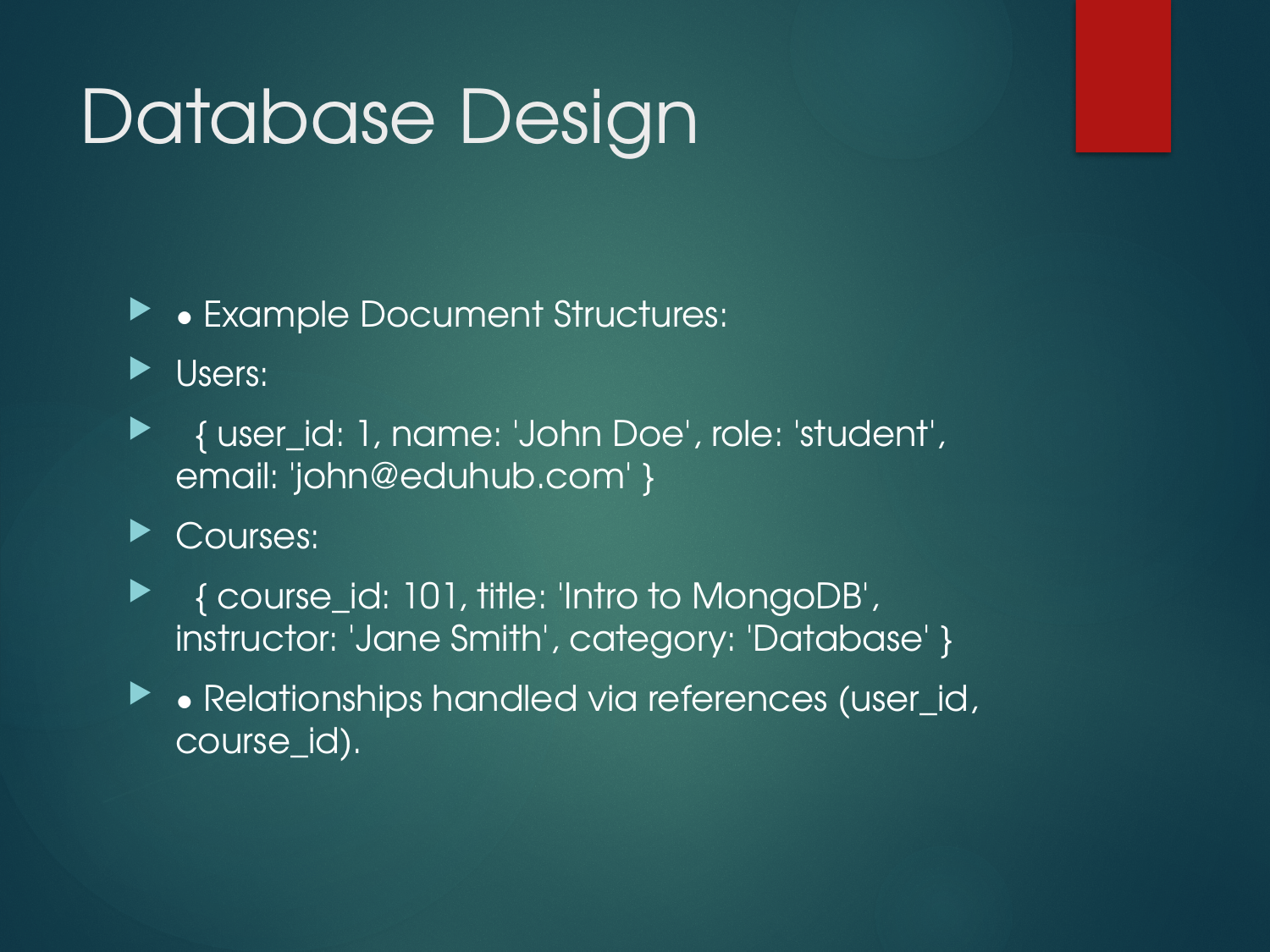

# Database Design
• Example Document Structures:
Users:
  { user_id: 1, name: 'John Doe', role: 'student', email: 'john@eduhub.com' }
Courses:
  { course_id: 101, title: 'Intro to MongoDB', instructor: 'Jane Smith', category: 'Database' }
• Relationships handled via references (user_id, course_id).